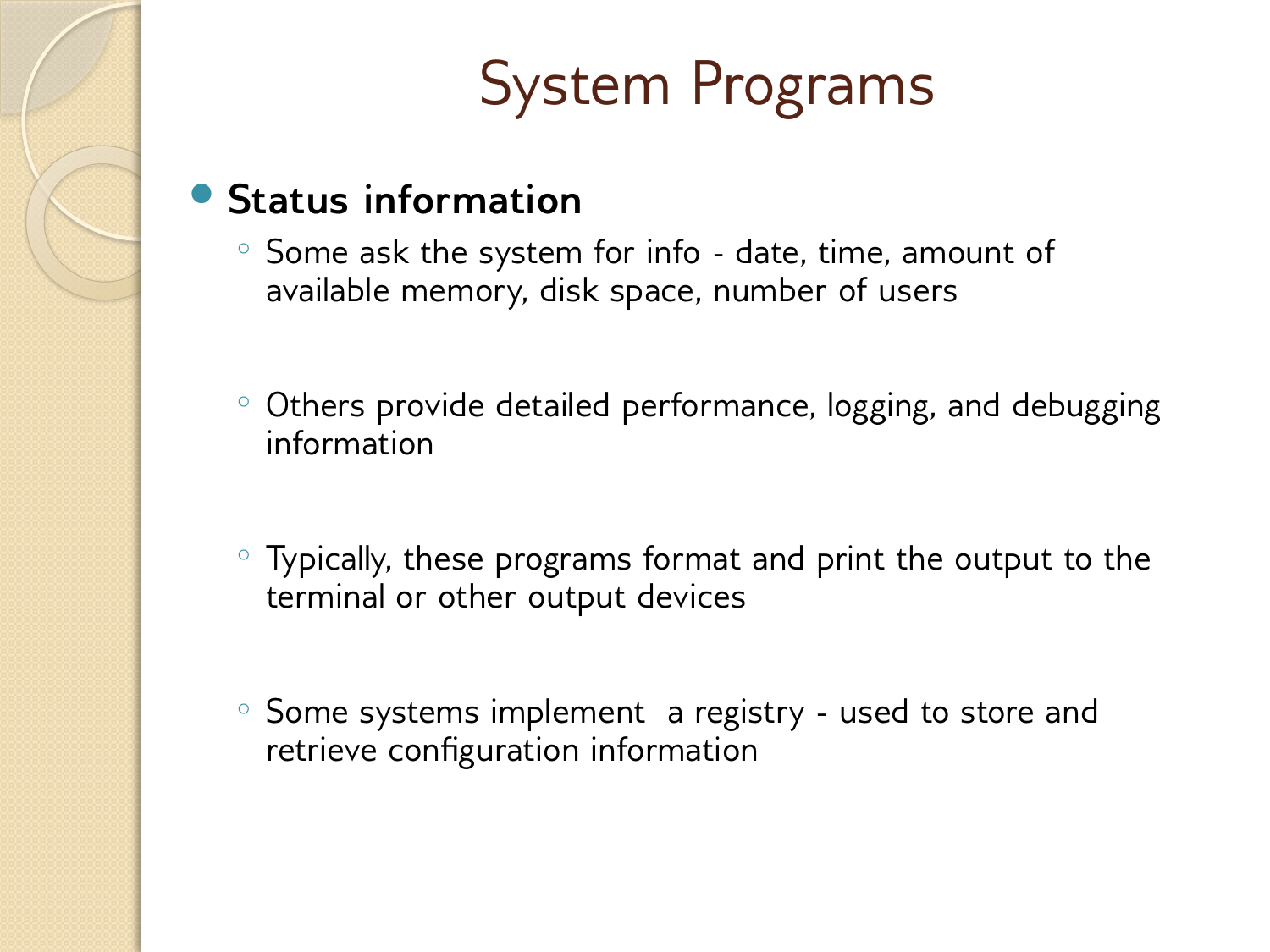

# System Programs
Status information
Some ask the system for info - date, time, amount of available memory, disk space, number of users

Others provide detailed performance, logging, and debugging information

Typically, these programs format and print the output to the terminal or other output devices

Some systems implement  a registry - used to store and retrieve configuration information